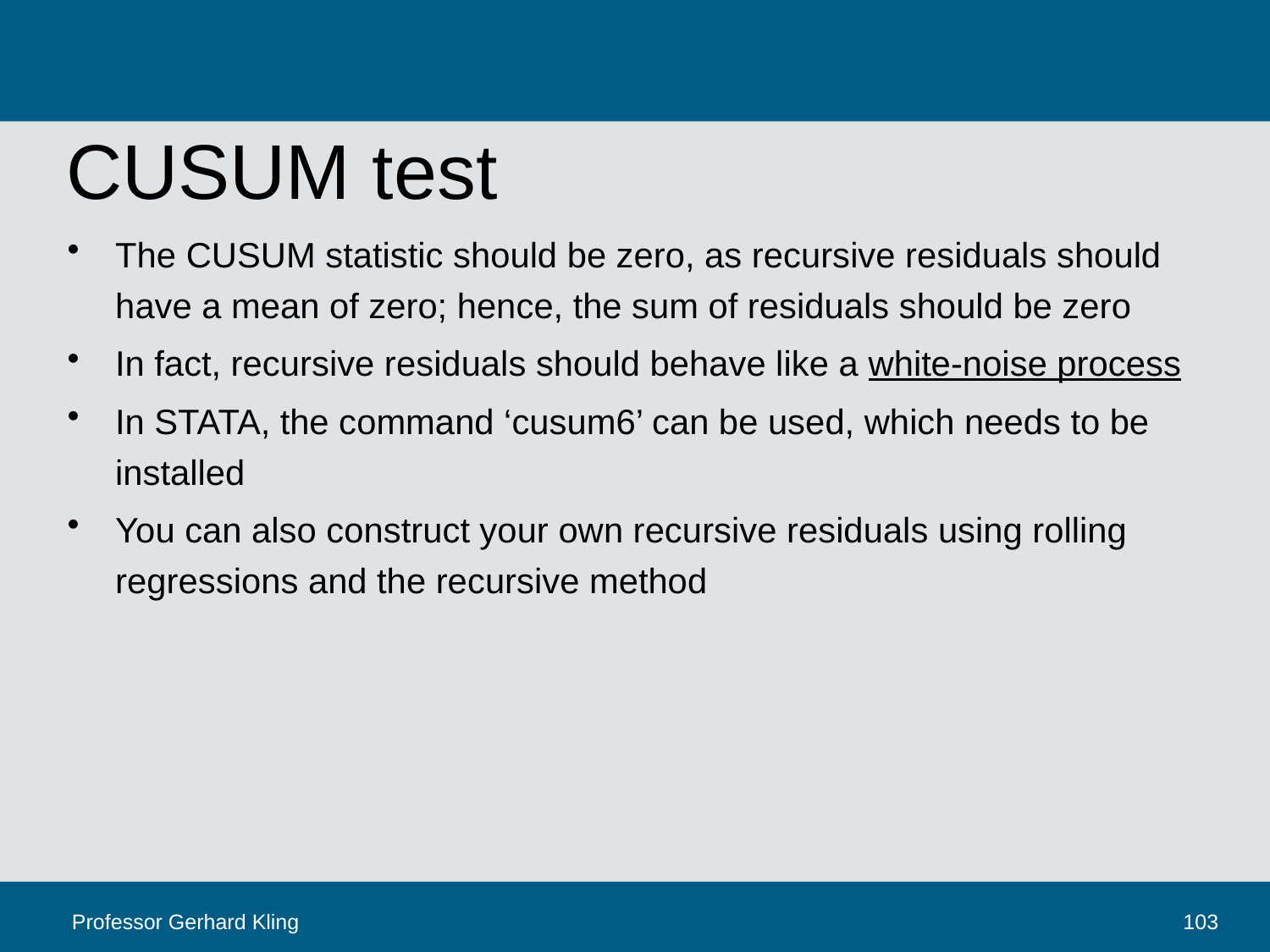

# CUSUM test
The CUSUM statistic should be zero, as recursive residuals should have a mean of zero; hence, the sum of residuals should be zero
In fact, recursive residuals should behave like a white-noise process
In STATA, the command ‘cusum6’ can be used, which needs to be installed
You can also construct your own recursive residuals using rolling regressions and the recursive method
Professor Gerhard Kling
103